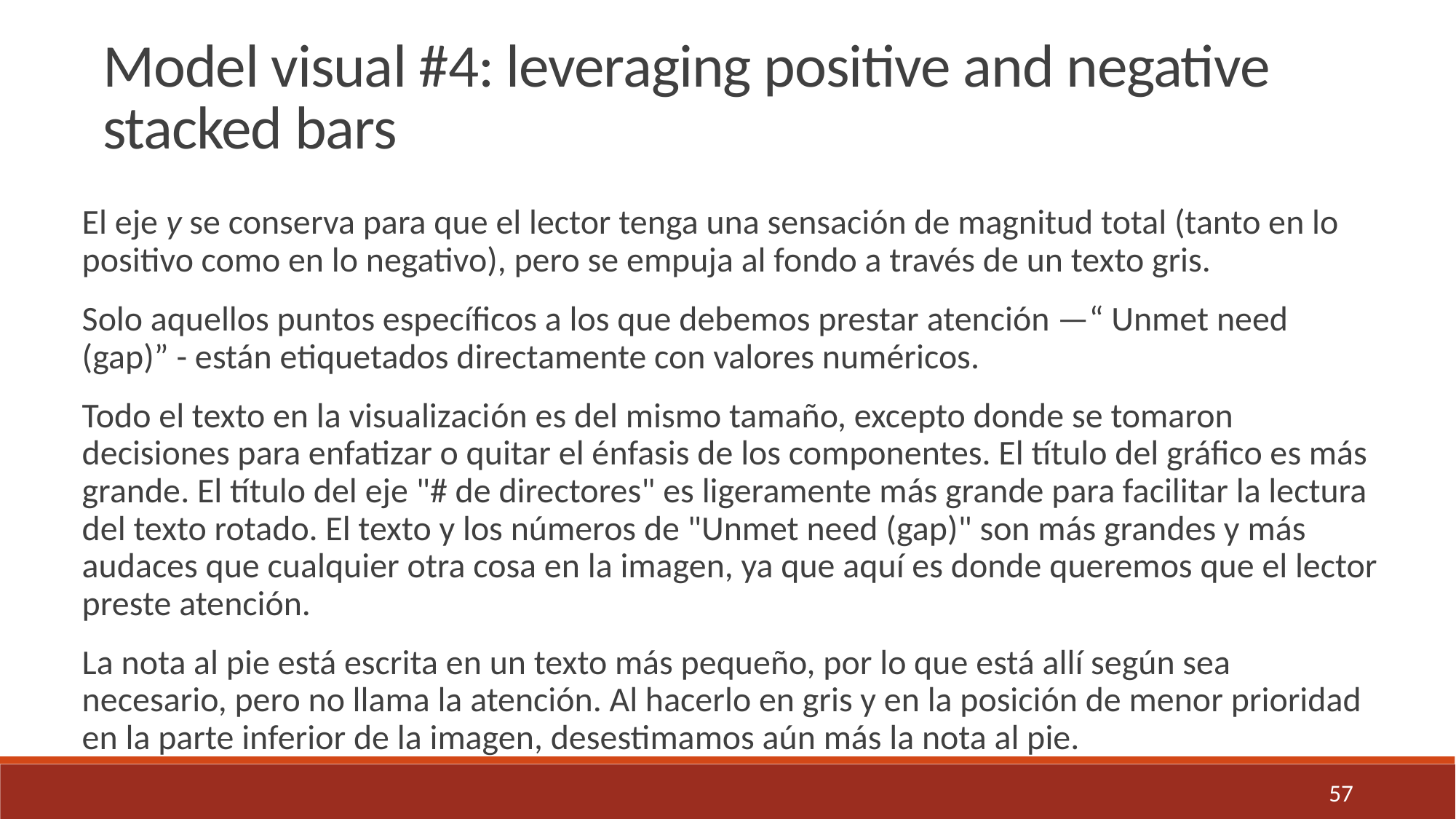

Model visual #4: leveraging positive and negative stacked bars
El eje y se conserva para que el lector tenga una sensación de magnitud total (tanto en lo positivo como en lo negativo), pero se empuja al fondo a través de un texto gris.
Solo aquellos puntos específicos a los que debemos prestar atención —“ Unmet need (gap)” - están etiquetados directamente con valores numéricos.
Todo el texto en la visualización es del mismo tamaño, excepto donde se tomaron decisiones para enfatizar o quitar el énfasis de los componentes. El título del gráfico es más grande. El título del eje "# de directores" es ligeramente más grande para facilitar la lectura del texto rotado. El texto y los números de "Unmet need (gap)" son más grandes y más audaces que cualquier otra cosa en la imagen, ya que aquí es donde queremos que el lector preste atención.
La nota al pie está escrita en un texto más pequeño, por lo que está allí según sea necesario, pero no llama la atención. Al hacerlo en gris y en la posición de menor prioridad en la parte inferior de la imagen, desestimamos aún más la nota al pie.

57